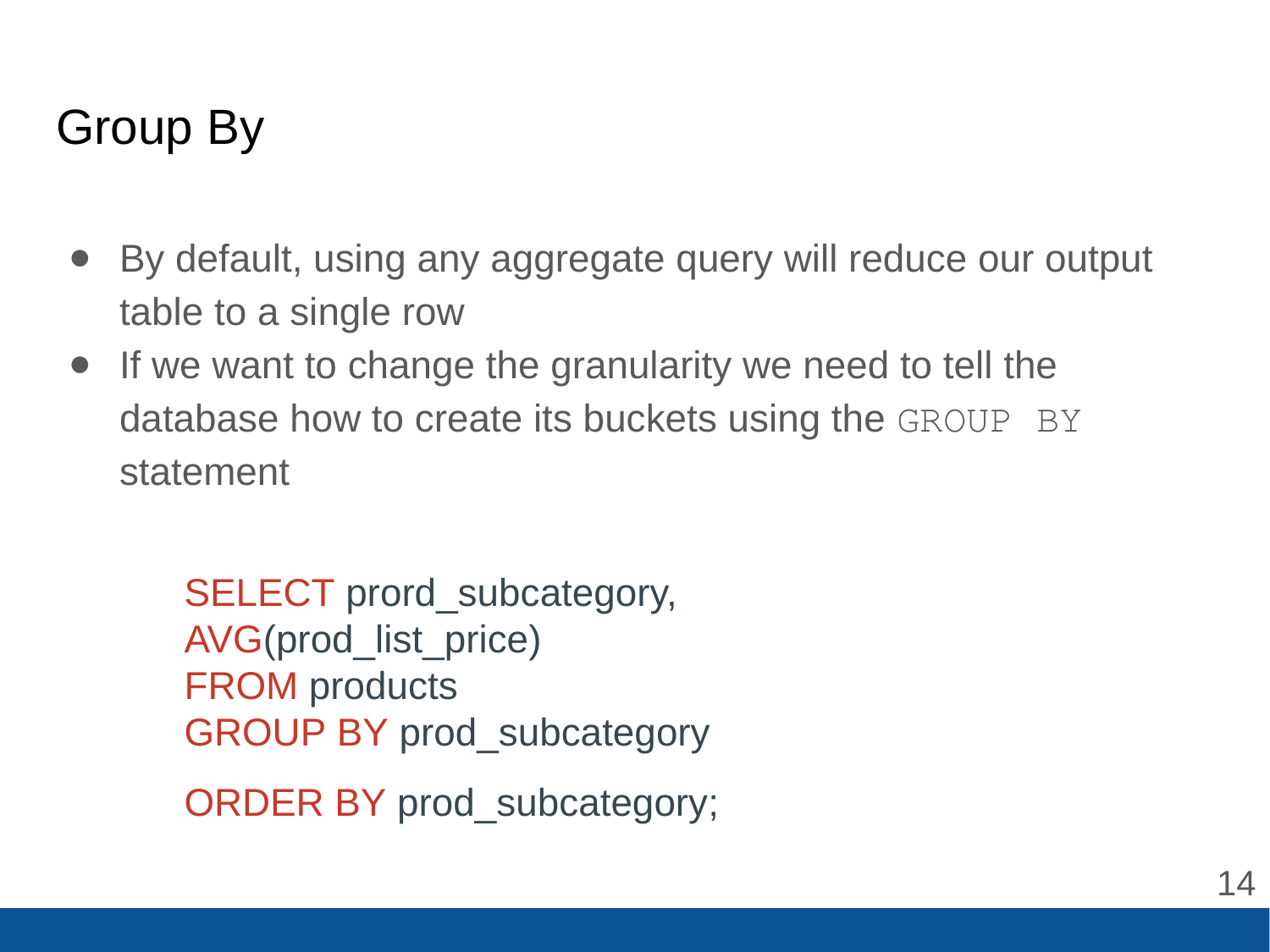

# Group By
By default, using any aggregate query will reduce our output table to a single row
If we want to change the granularity we need to tell the database how to create its buckets using the GROUP BY statement

SELECT prord_subcategory, AVG(prod_list_price)
FROM products
GROUP BY prod_subcategory
ORDER BY prod_subcategory;
14